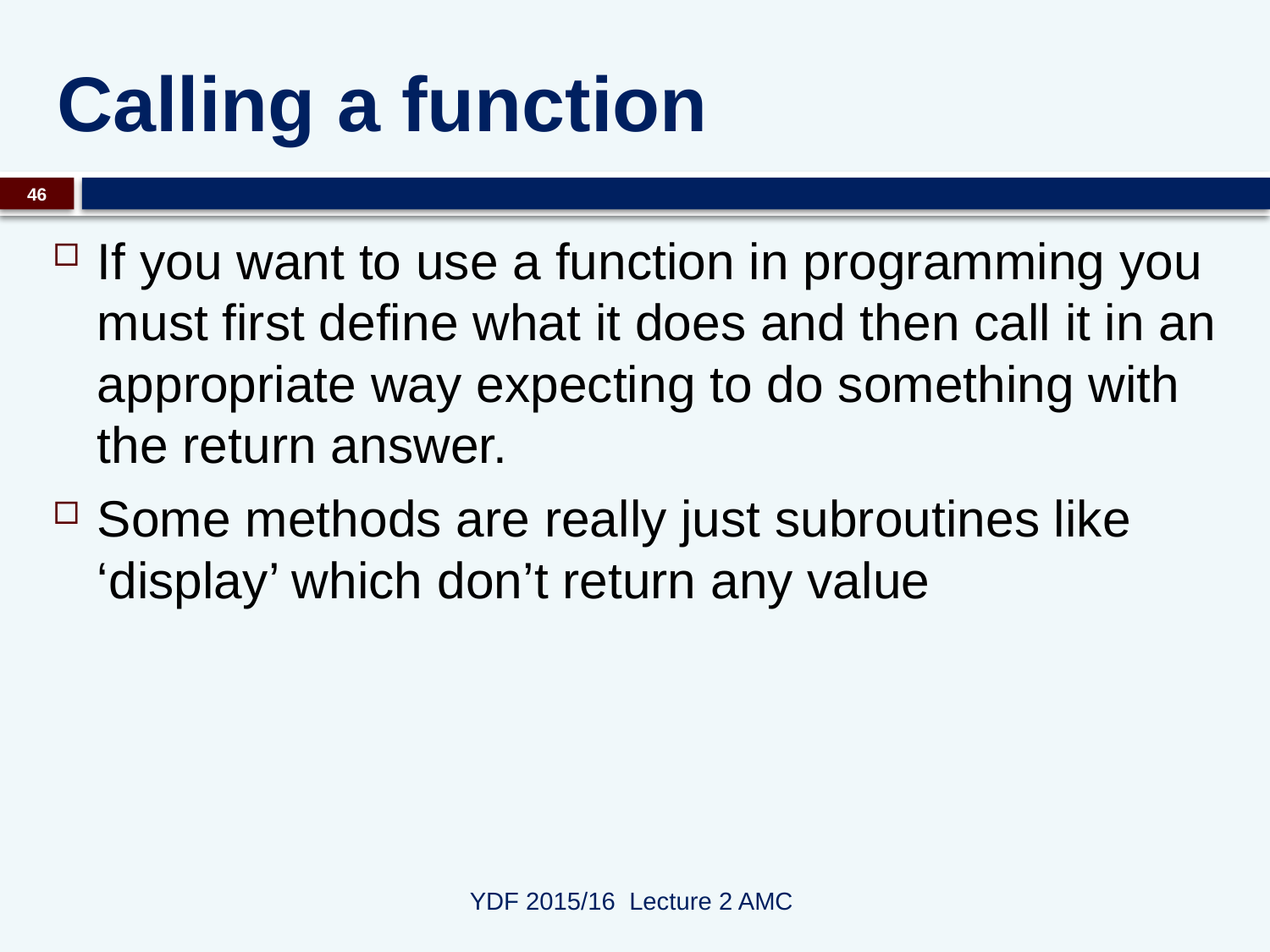

# Calling a function
46
If you want to use a function in programming you must first define what it does and then call it in an appropriate way expecting to do something with the return answer.
Some methods are really just subroutines like ‘display’ which don’t return any value
YDF 2015/16  Lecture 2 AMC